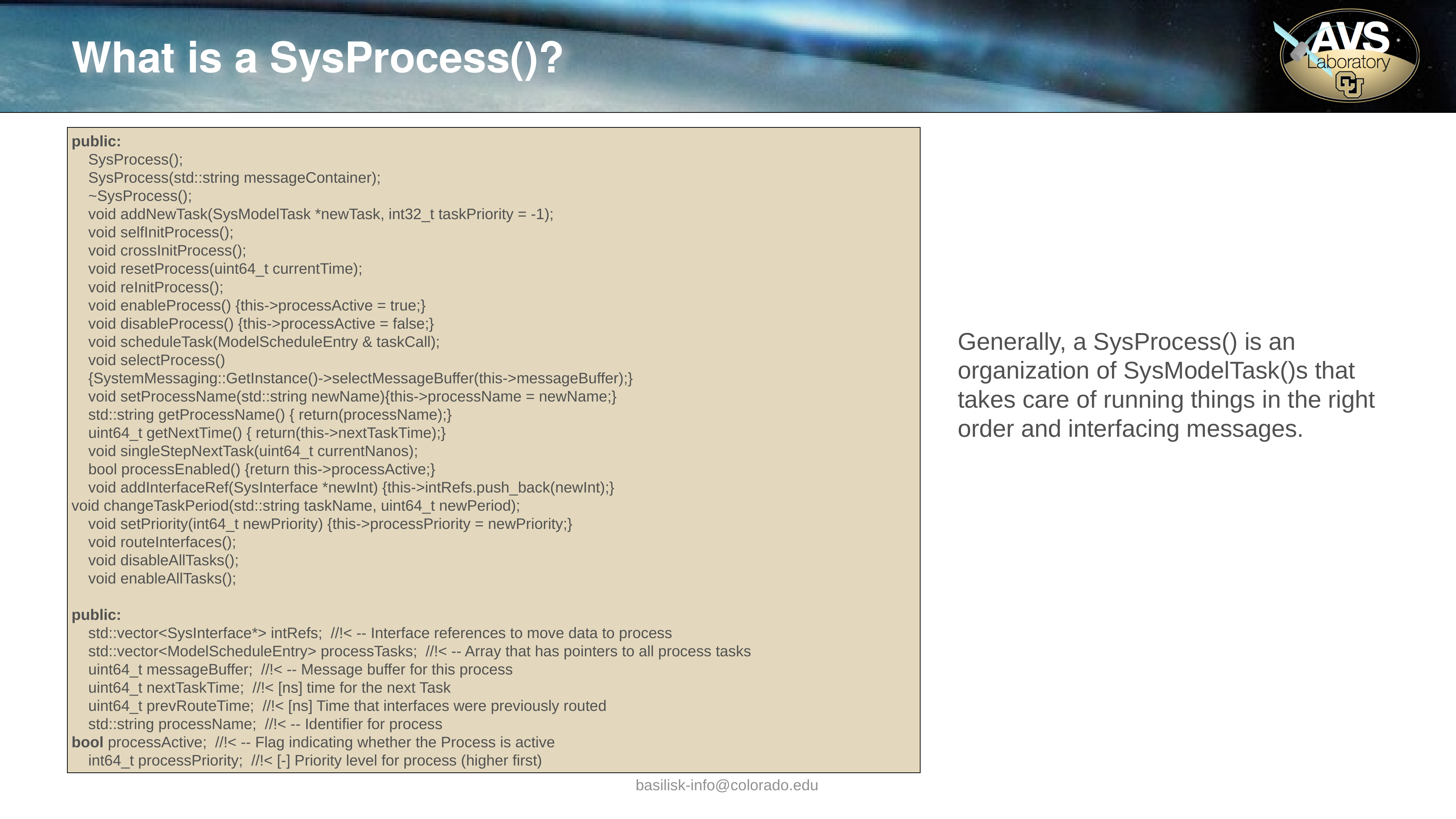

# What is a SysProcess()?
public:
    SysProcess();
    SysProcess(std::string messageContainer);
    ~SysProcess();
    void addNewTask(SysModelTask *newTask, int32_t taskPriority = -1);
    void selfInitProcess();
    void crossInitProcess();
    void resetProcess(uint64_t currentTime);
    void reInitProcess();
    void enableProcess() {this->processActive = true;}
    void disableProcess() {this->processActive = false;}
    void scheduleTask(ModelScheduleEntry & taskCall);
    void selectProcess()
    {SystemMessaging::GetInstance()->selectMessageBuffer(this->messageBuffer);}
    void setProcessName(std::string newName){this->processName = newName;}
    std::string getProcessName() { return(processName);}
    uint64_t getNextTime() { return(this->nextTaskTime);}
    void singleStepNextTask(uint64_t currentNanos);
    bool processEnabled() {return this->processActive;}
    void addInterfaceRef(SysInterface *newInt) {this->intRefs.push_back(newInt);}
void changeTaskPeriod(std::string taskName, uint64_t newPeriod);
    void setPriority(int64_t newPriority) {this->processPriority = newPriority;}
    void routeInterfaces();
    void disableAllTasks();
    void enableAllTasks();

public:
    std::vector<SysInterface*> intRefs;  //!< -- Interface references to move data to process
    std::vector<ModelScheduleEntry> processTasks;  //!< -- Array that has pointers to all process tasks
    uint64_t messageBuffer;  //!< -- Message buffer for this process
    uint64_t nextTaskTime;  //!< [ns] time for the next Task
    uint64_t prevRouteTime;  //!< [ns] Time that interfaces were previously routed
    std::string processName;  //!< -- Identifier for process
bool processActive;  //!< -- Flag indicating whether the Process is active
    int64_t processPriority;  //!< [-] Priority level for process (higher first)
Generally, a SysProcess() is an organization of SysModelTask()s that takes care of running things in the right order and interfacing messages.